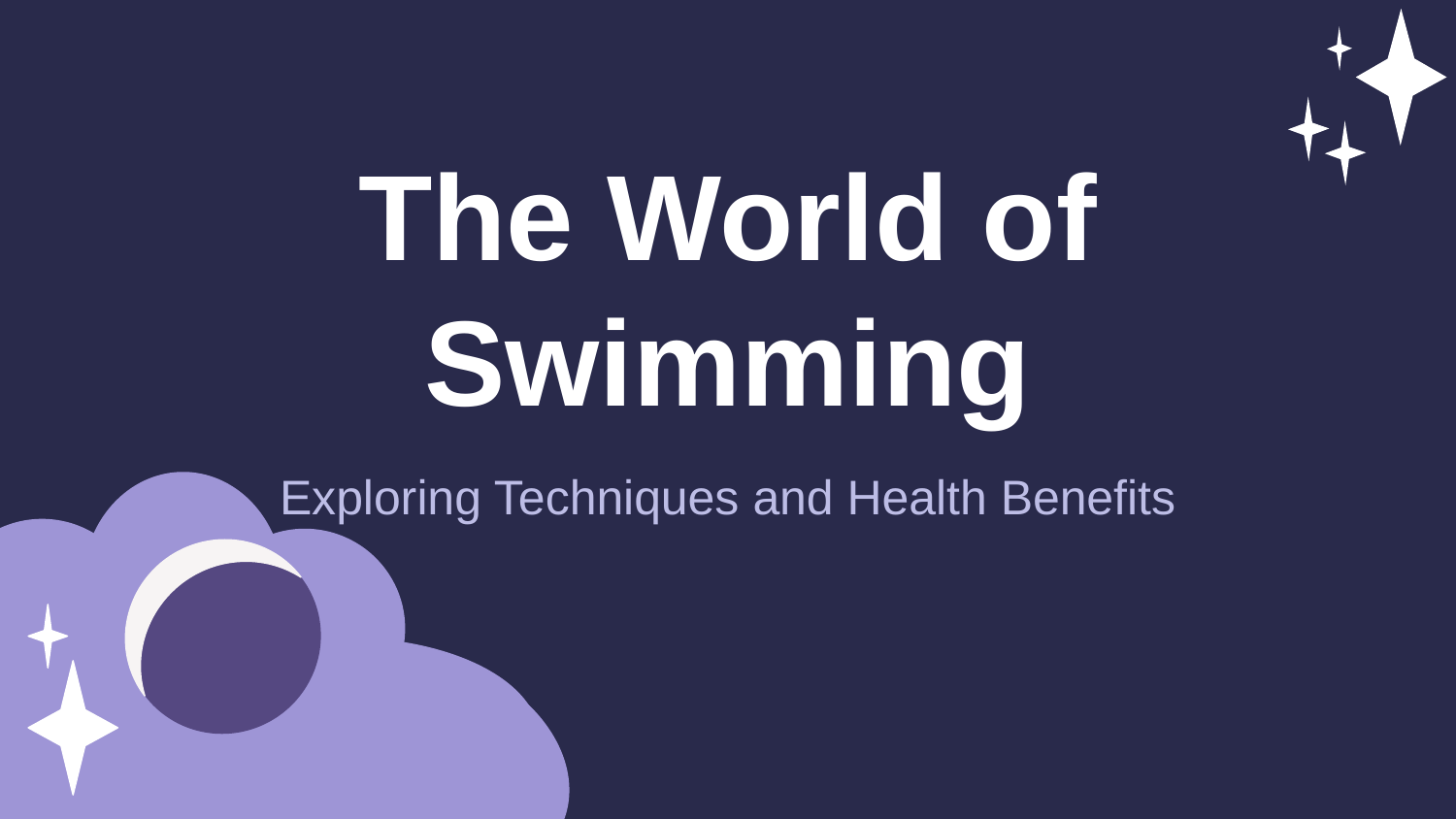

The World of Swimming
Exploring Techniques and Health Benefits